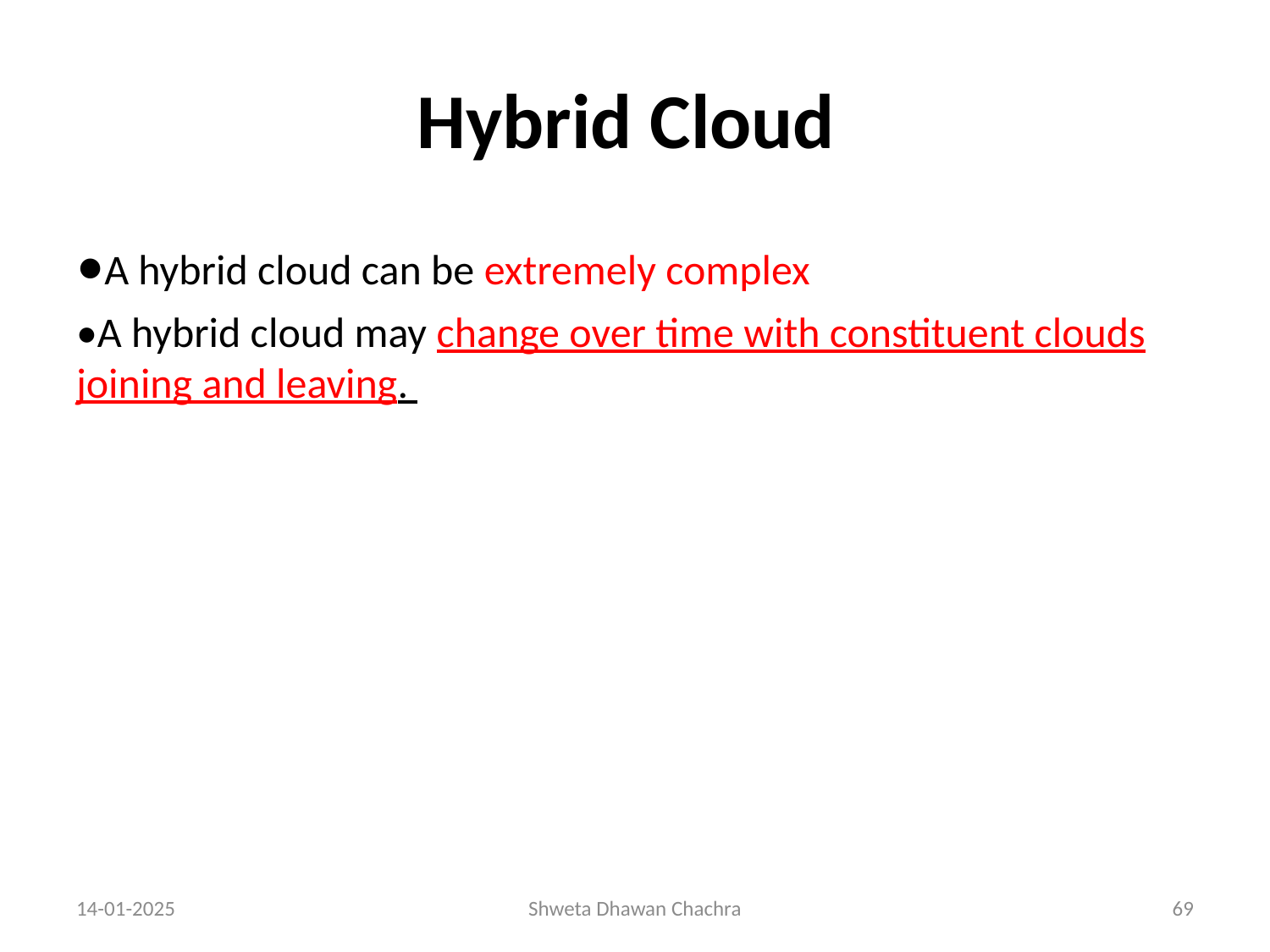

# Hybrid Cloud
•A hybrid cloud can be extremely complex
•A hybrid cloud may change over time with constituent clouds joining and leaving.

14-01-2025
Shweta Dhawan Chachra
69